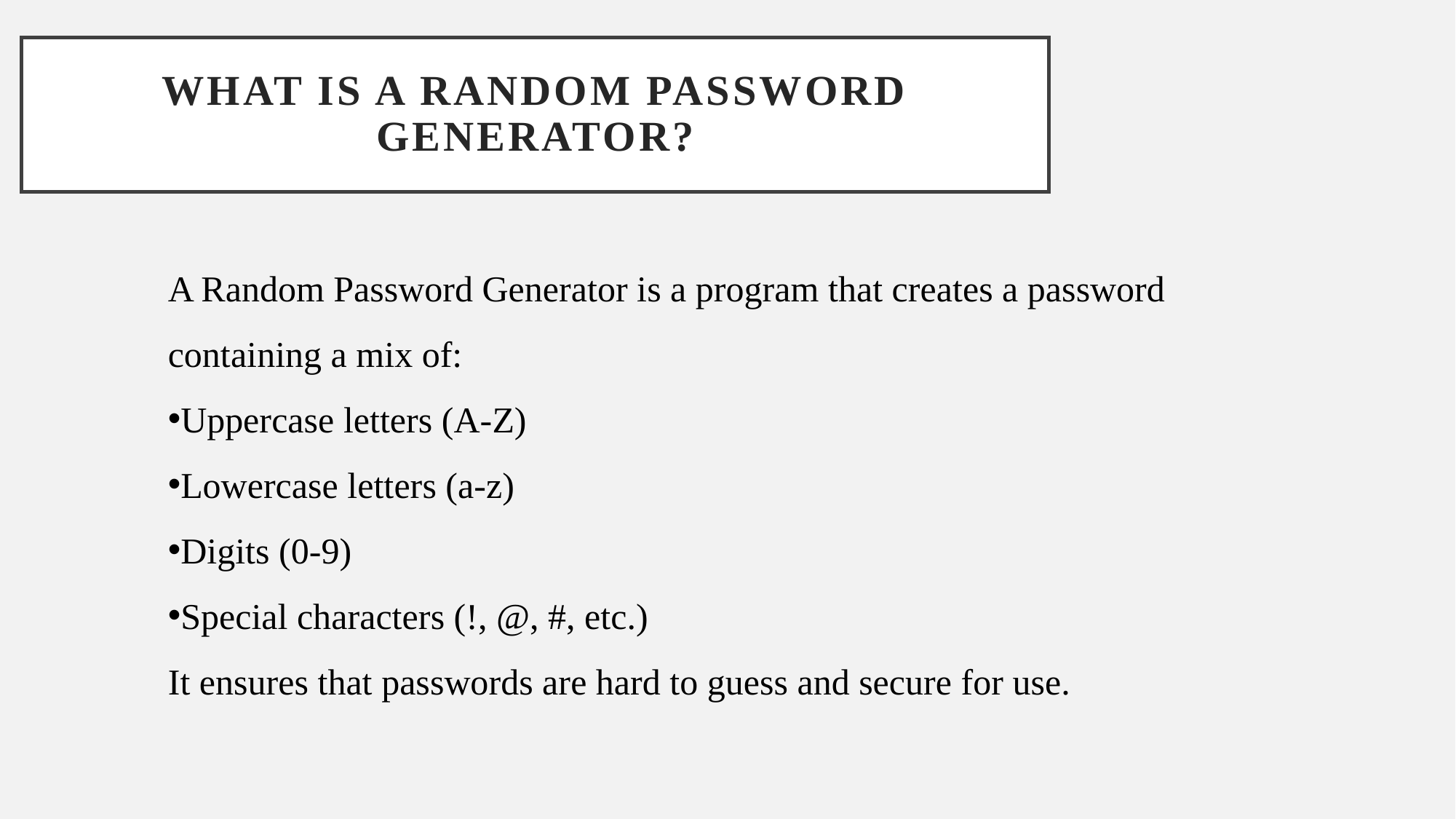

# WHAT IS A RANDOM PASSWORD GENERATOR?
A Random Password Generator is a program that creates a password containing a mix of:
Uppercase letters (A-Z)
Lowercase letters (a-z)
Digits (0-9)
Special characters (!, @, #, etc.)
It ensures that passwords are hard to guess and secure for use.